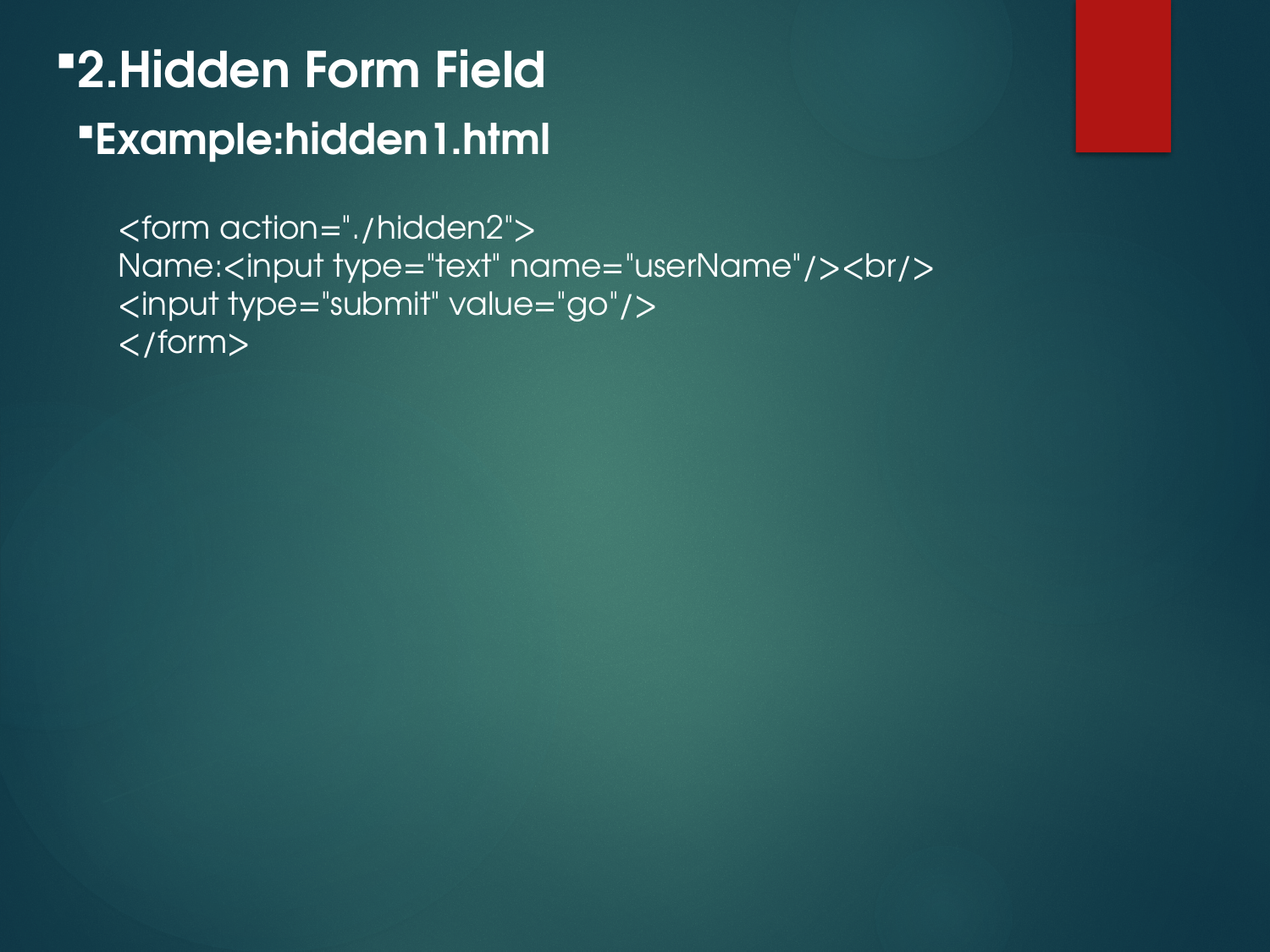

2.Hidden Form Field
Example:hidden1.html
<form action="./hidden2">
Name:<input type="text" name="userName"/><br/>
<input type="submit" value="go"/>
</form>